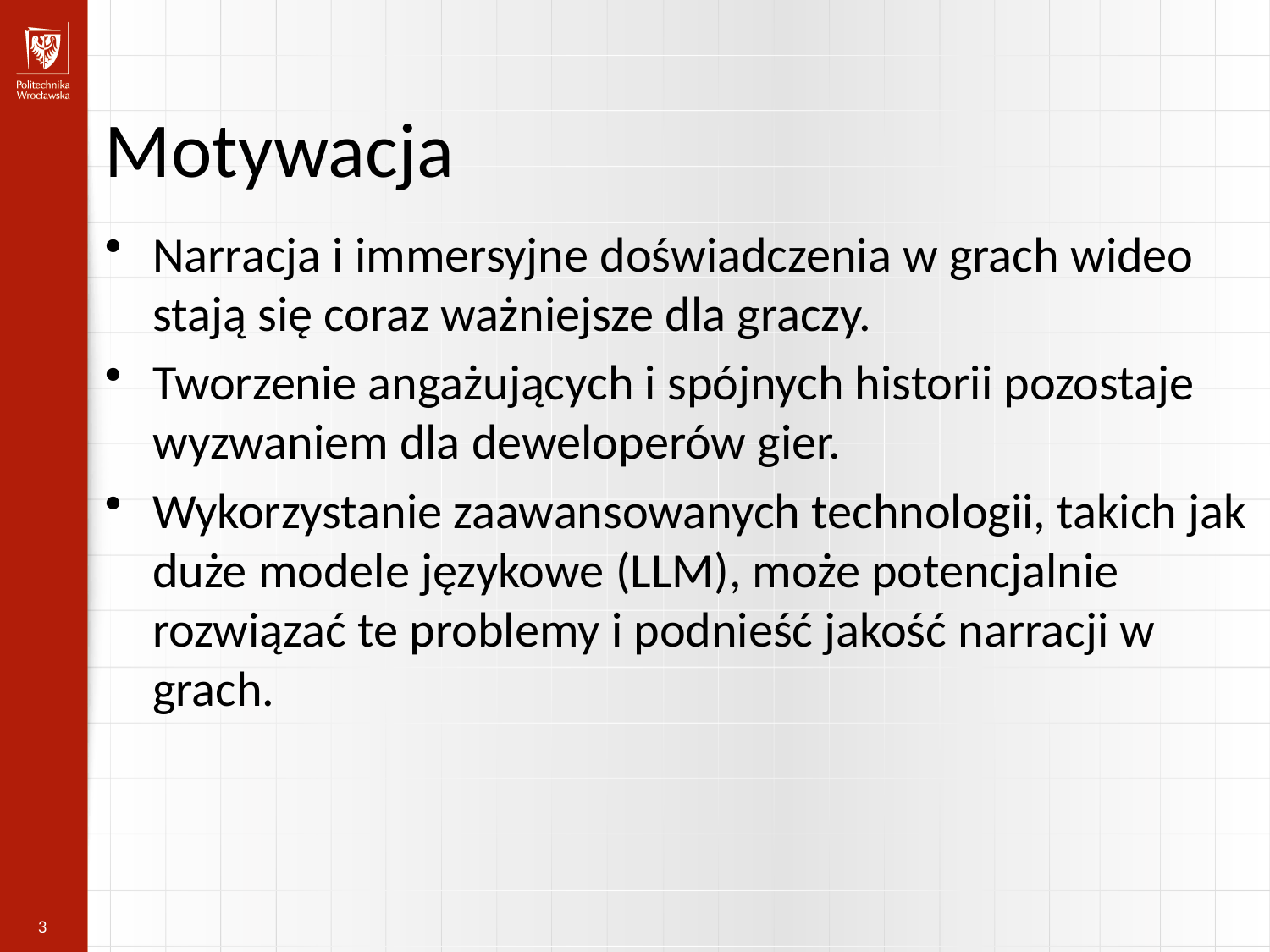

Motywacja
Narracja i immersyjne doświadczenia w grach wideo stają się coraz ważniejsze dla graczy.
Tworzenie angażujących i spójnych historii pozostaje wyzwaniem dla deweloperów gier.
Wykorzystanie zaawansowanych technologii, takich jak duże modele językowe (LLM), może potencjalnie rozwiązać te problemy i podnieść jakość narracji w grach.